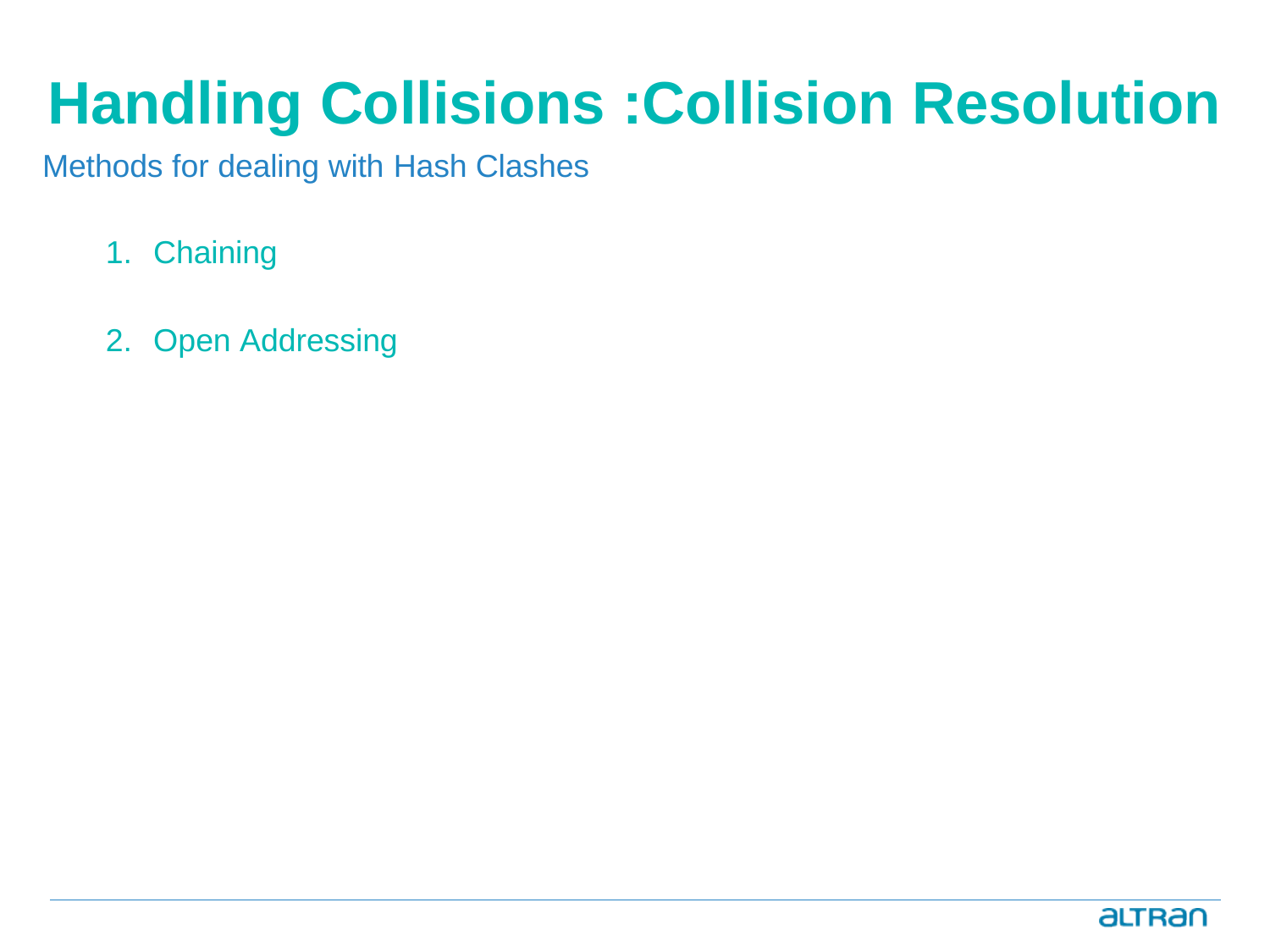

# Handling Collisions :Collision Resolution
Methods for dealing with Hash Clashes
Chaining

Open Addressing